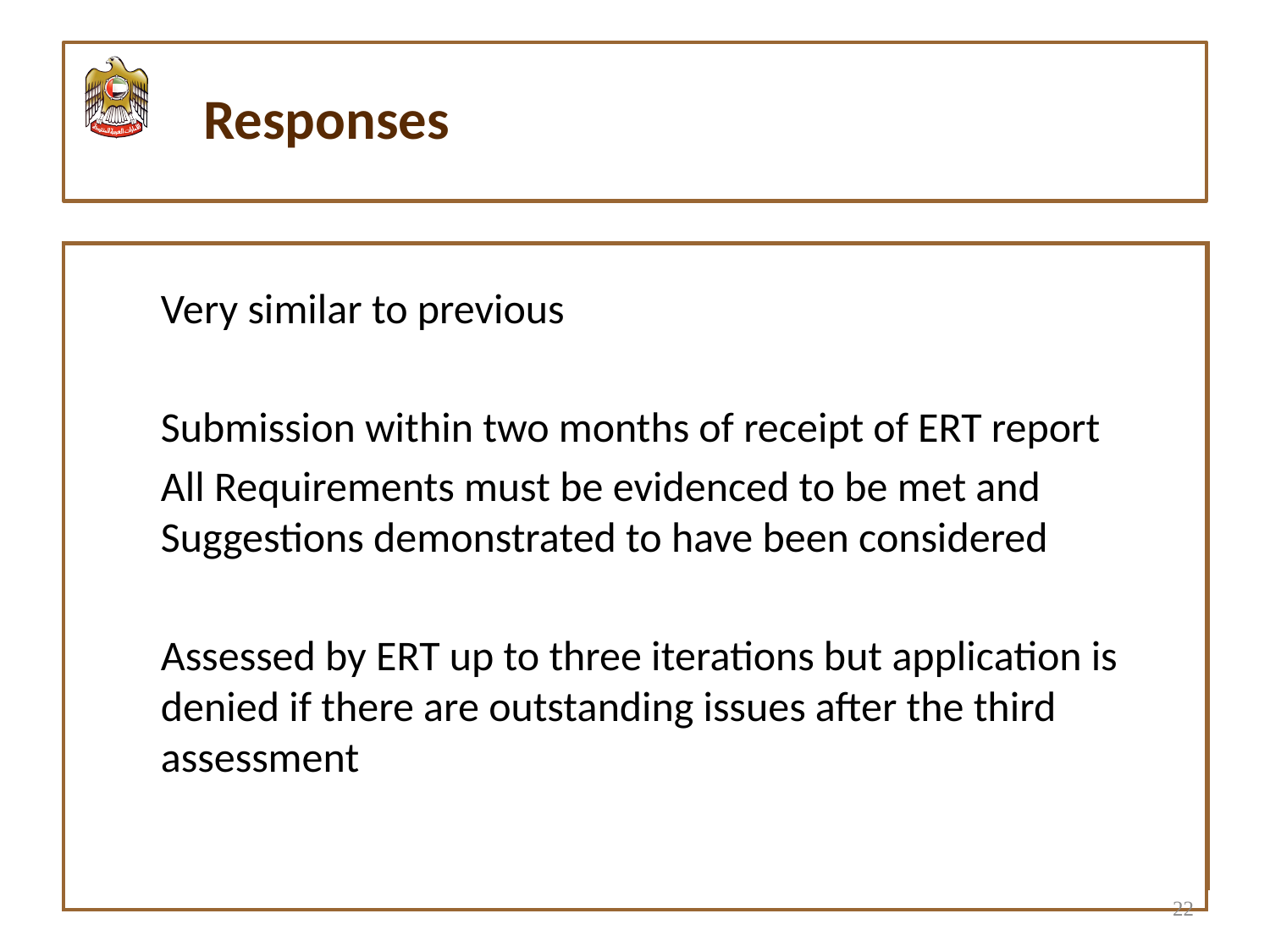

#
Responses
|  |
| --- |
Very similar to previous

Submission within two months of receipt of ERT report
All Requirements must be evidenced to be met and Suggestions demonstrated to have been considered

Assessed by ERT up to three iterations but application is denied if there are outstanding issues after the third assessment

22